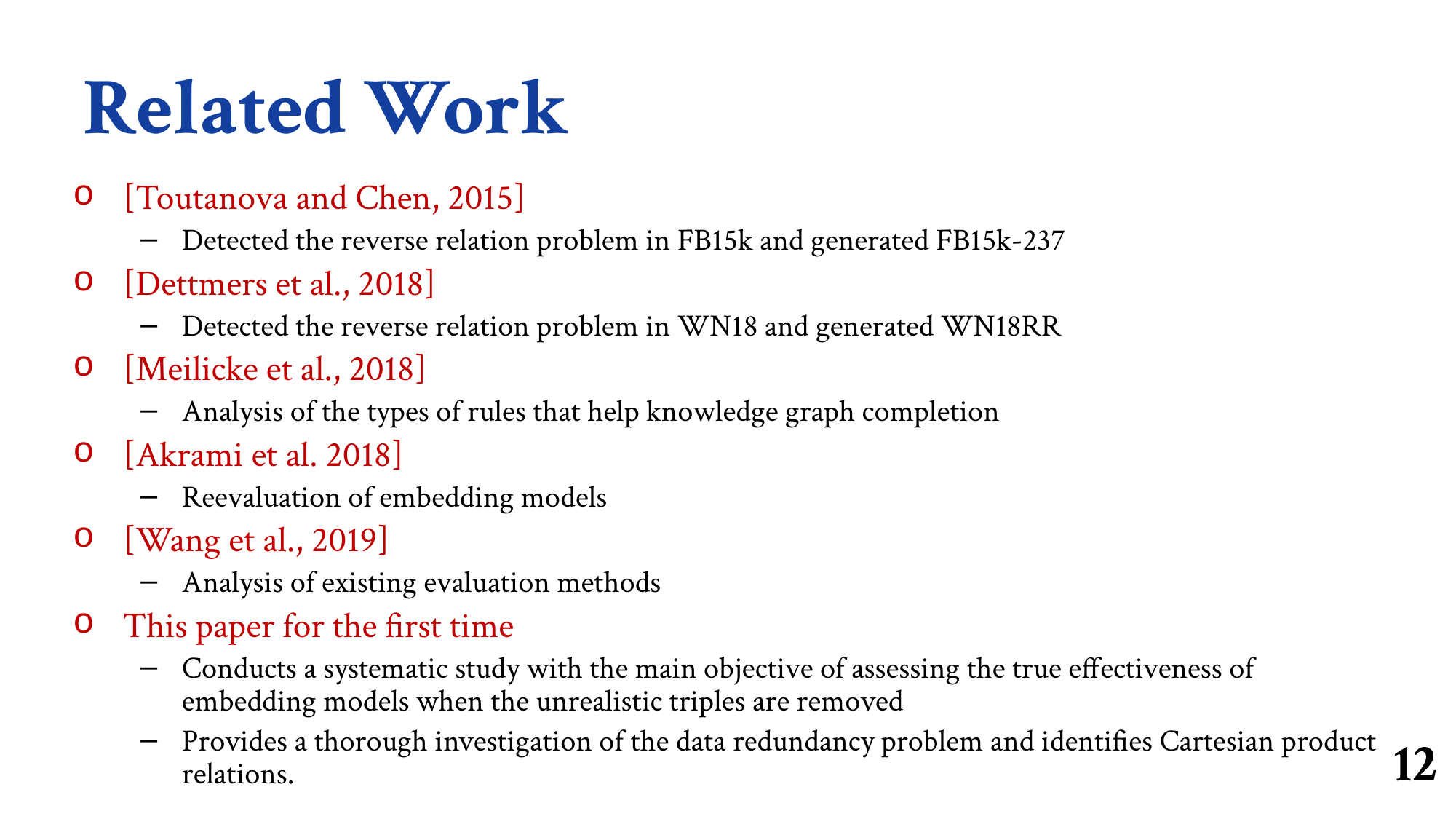

# Related Work
[Toutanova and Chen, 2015]
Detected the reverse relation problem in FB15k and generated FB15k-237
[Dettmers et al., 2018]
Detected the reverse relation problem in WN18 and generated WN18RR
[Meilicke et al., 2018]
Analysis of the types of rules that help knowledge graph completion
[Akrami et al. 2018]
Reevaluation of embedding models
[Wang et al., 2019]
Analysis of existing evaluation methods
This paper for the first time
Conducts a systematic study with the main objective of assessing the true effectiveness of embedding models when the unrealistic triples are removed
Provides a thorough investigation of the data redundancy problem and identifies Cartesian product relations.

12